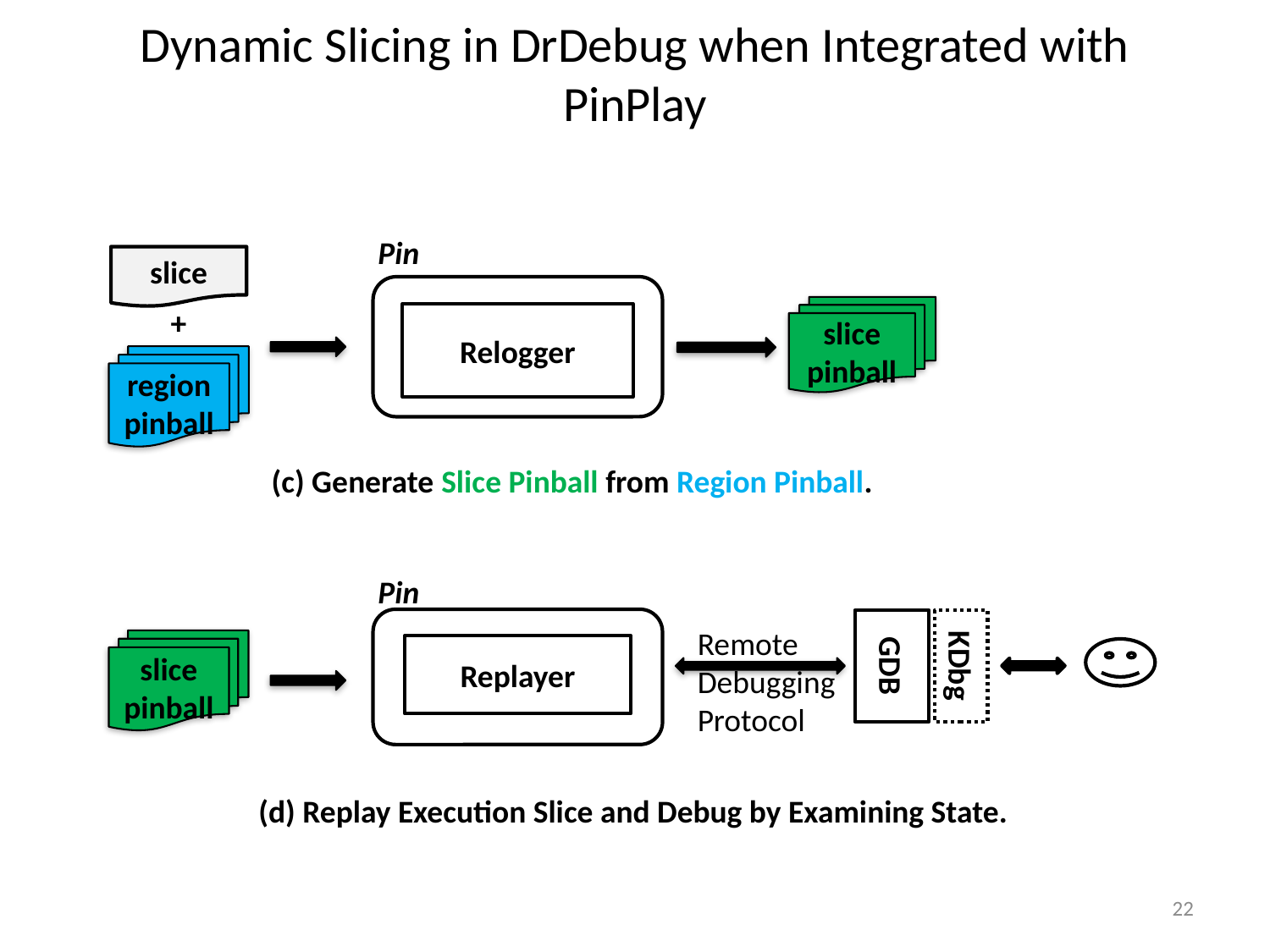

Dynamic Slicing in DrDebug when Integrated with PinPlay
Pin

Relogger
slice
+
region pinball
slice
pinball

(c) Generate Slice Pinball from Region Pinball.
Pin

Replayer
GDB
KDbg
Remote
Debugging
Protocol
slice
pinball

(d) Replay Execution Slice and Debug by Examining State.
22